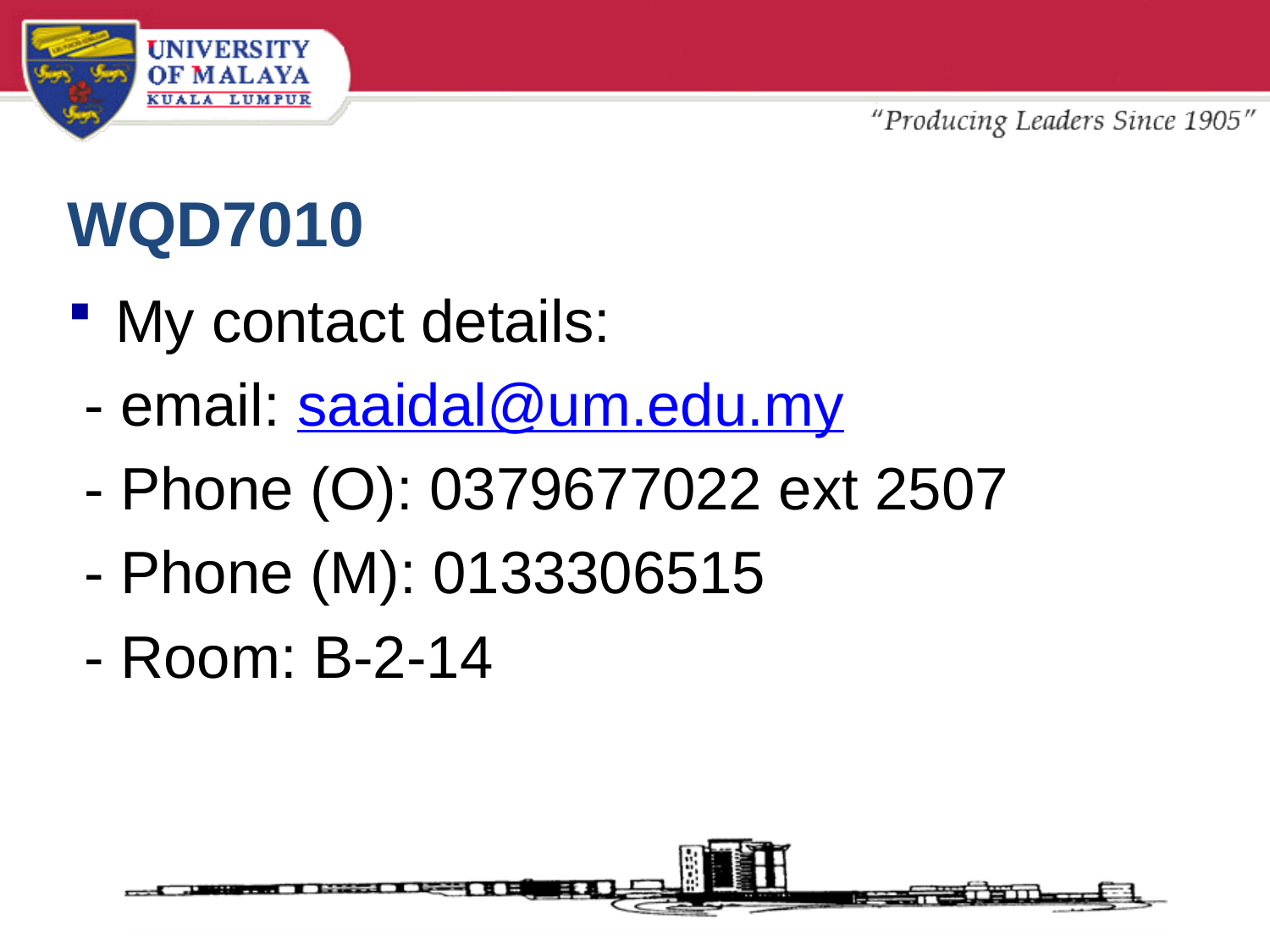

# WQD7010
My contact details:
 - email: saaidal@um.edu.my
 - Phone (O): 0379677022 ext 2507
 - Phone (M): 0133306515
 - Room: B-2-14